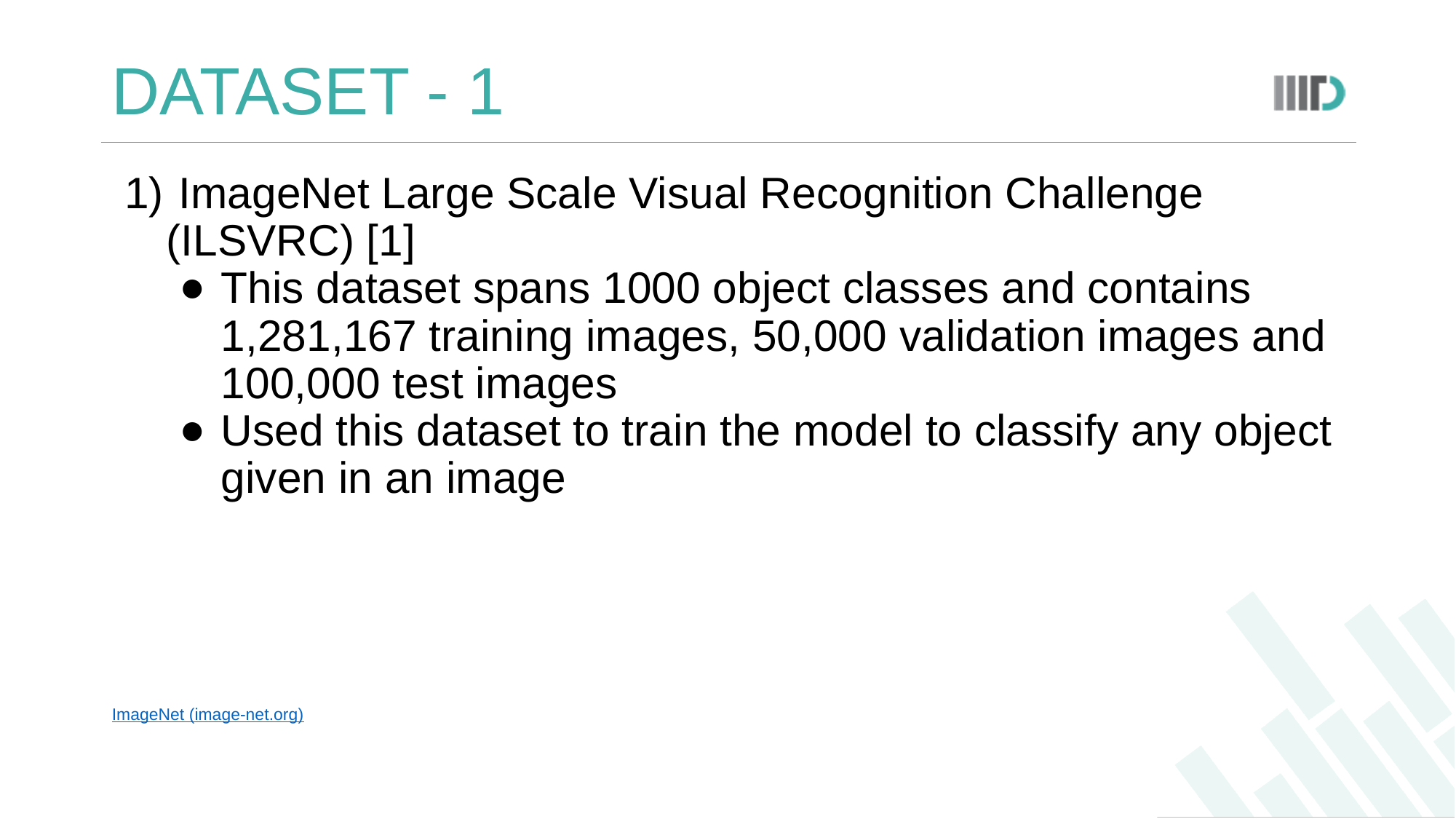

# DATASET - 1
 ImageNet Large Scale Visual Recognition Challenge (ILSVRC) [1]
This dataset spans 1000 object classes and contains 1,281,167 training images, 50,000 validation images and 100,000 test images
Used this dataset to train the model to classify any object given in an image

ImageNet (image-net.org)